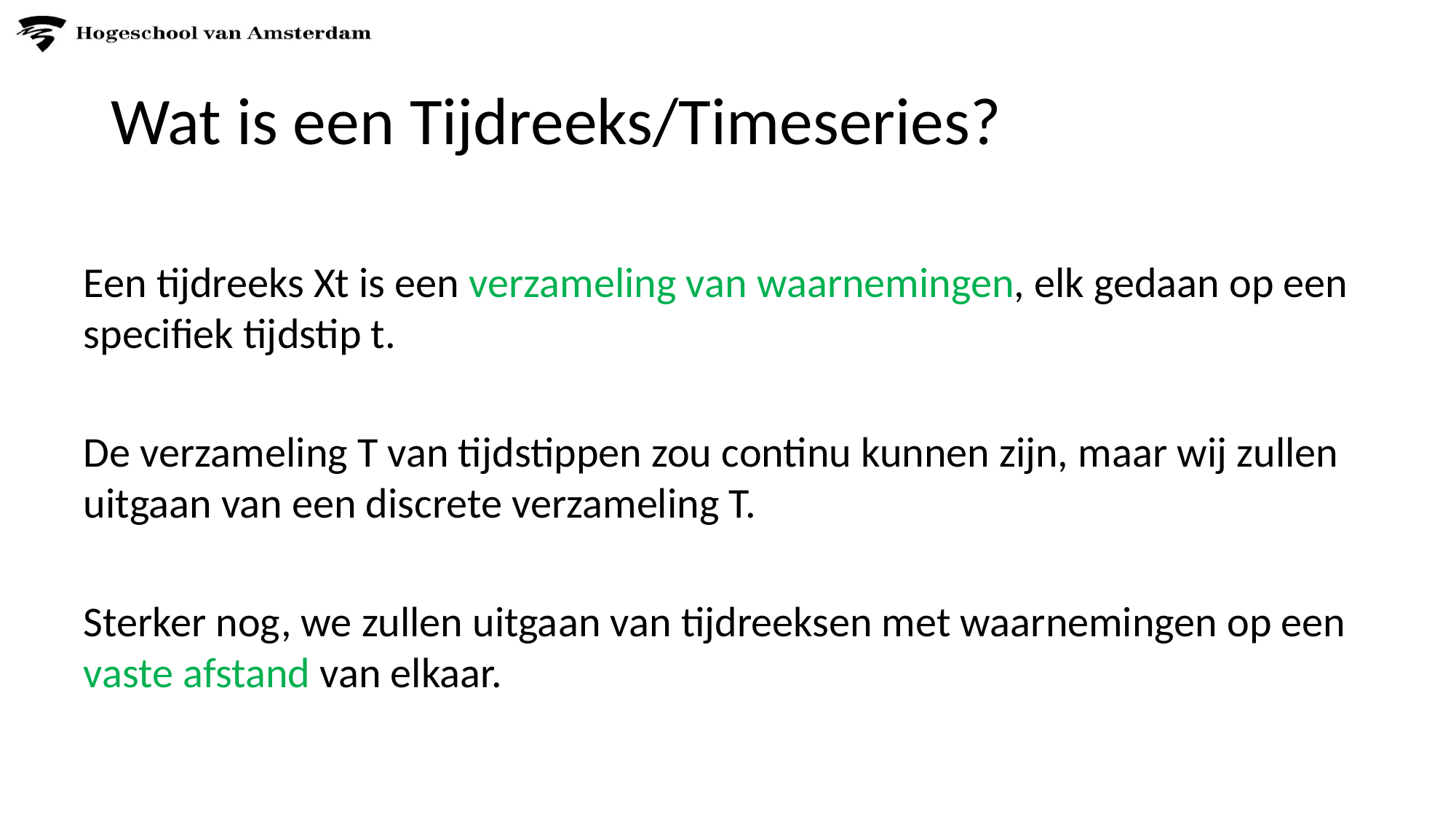

# Wat is een Tijdreeks/Timeseries?

Een tijdreeks Xt is een verzameling van waarnemingen, elk gedaan op een specifiek tijdstip t.

De verzameling T van tijdstippen zou continu kunnen zijn, maar wij zullen uitgaan van een discrete verzameling T.

Sterker nog, we zullen uitgaan van tijdreeksen met waarnemingen op een vaste afstand van elkaar.